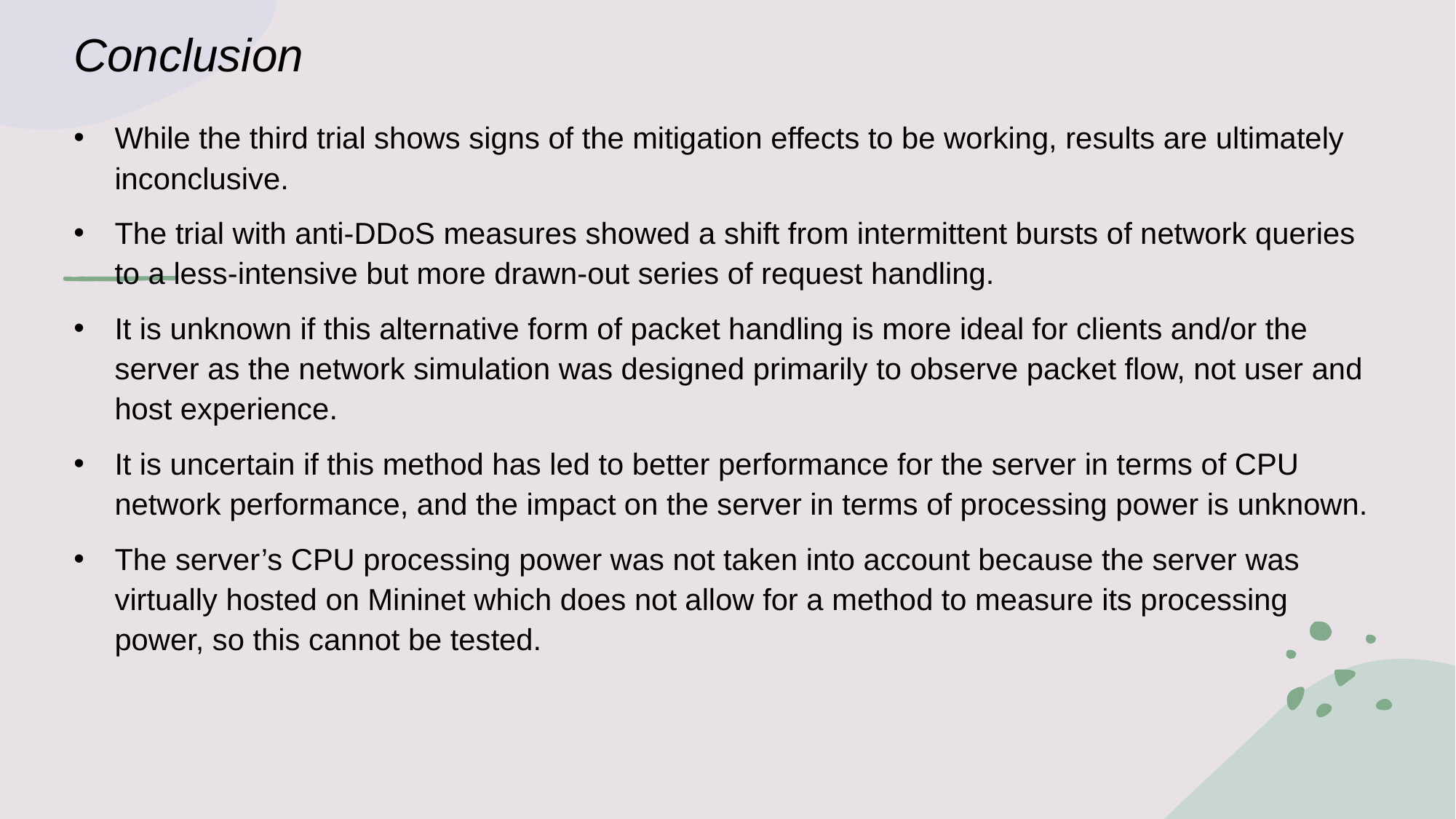

# Conclusion
While the third trial shows signs of the mitigation effects to be working, results are ultimately inconclusive.
The trial with anti-DDoS measures showed a shift from intermittent bursts of network queries to a less-intensive but more drawn-out series of request handling.
It is unknown if this alternative form of packet handling is more ideal for clients and/or the server as the network simulation was designed primarily to observe packet flow, not user and host experience.
It is uncertain if this method has led to better performance for the server in terms of CPU network performance, and the impact on the server in terms of processing power is unknown.
The server’s CPU processing power was not taken into account because the server was virtually hosted on Mininet which does not allow for a method to measure its processing power, so this cannot be tested.